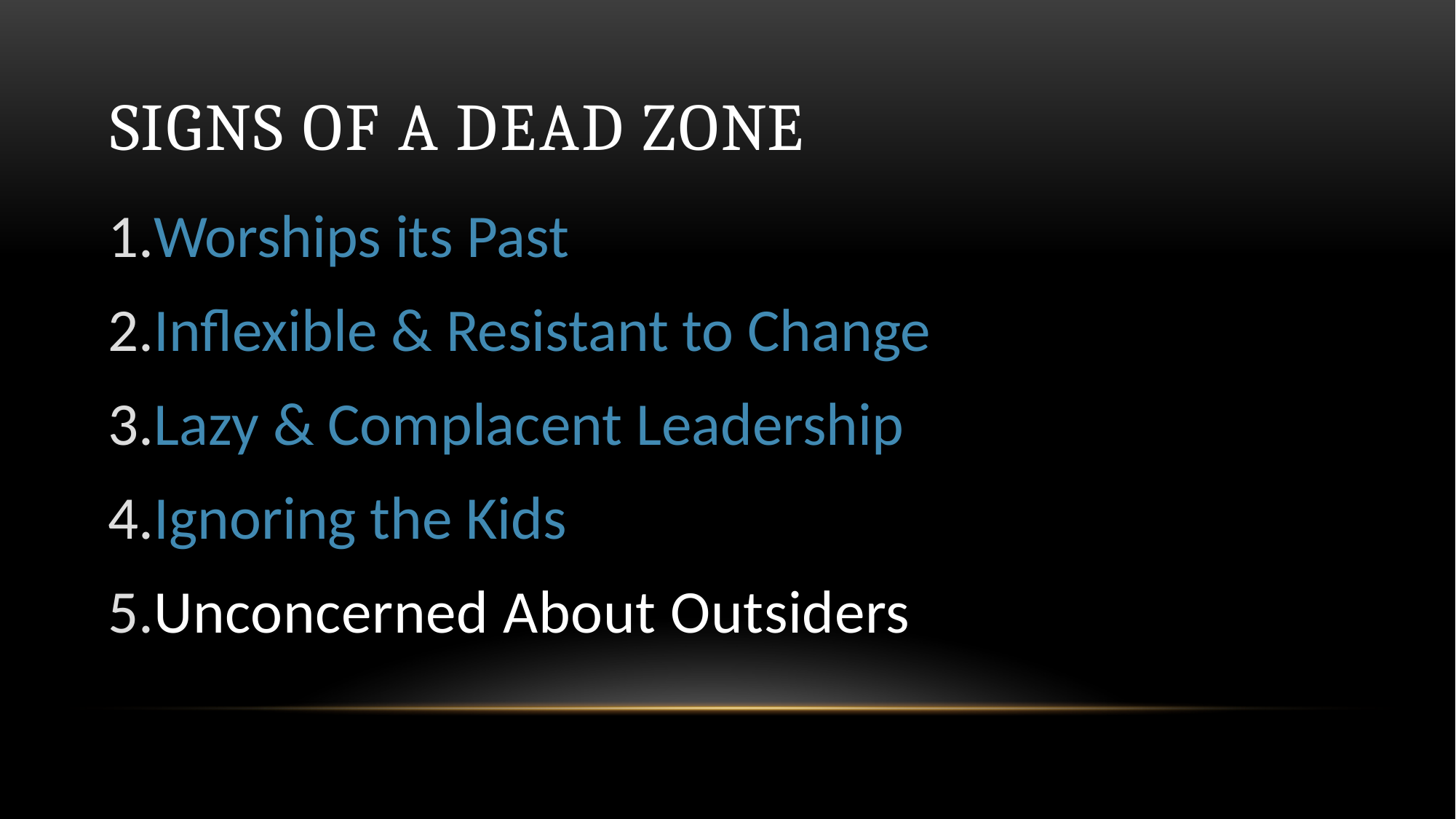

# Signs of a Dead Zone
Worships its Past
Inflexible & Resistant to Change
Lazy & Complacent Leadership
Ignoring the Kids
Unconcerned About Outsiders